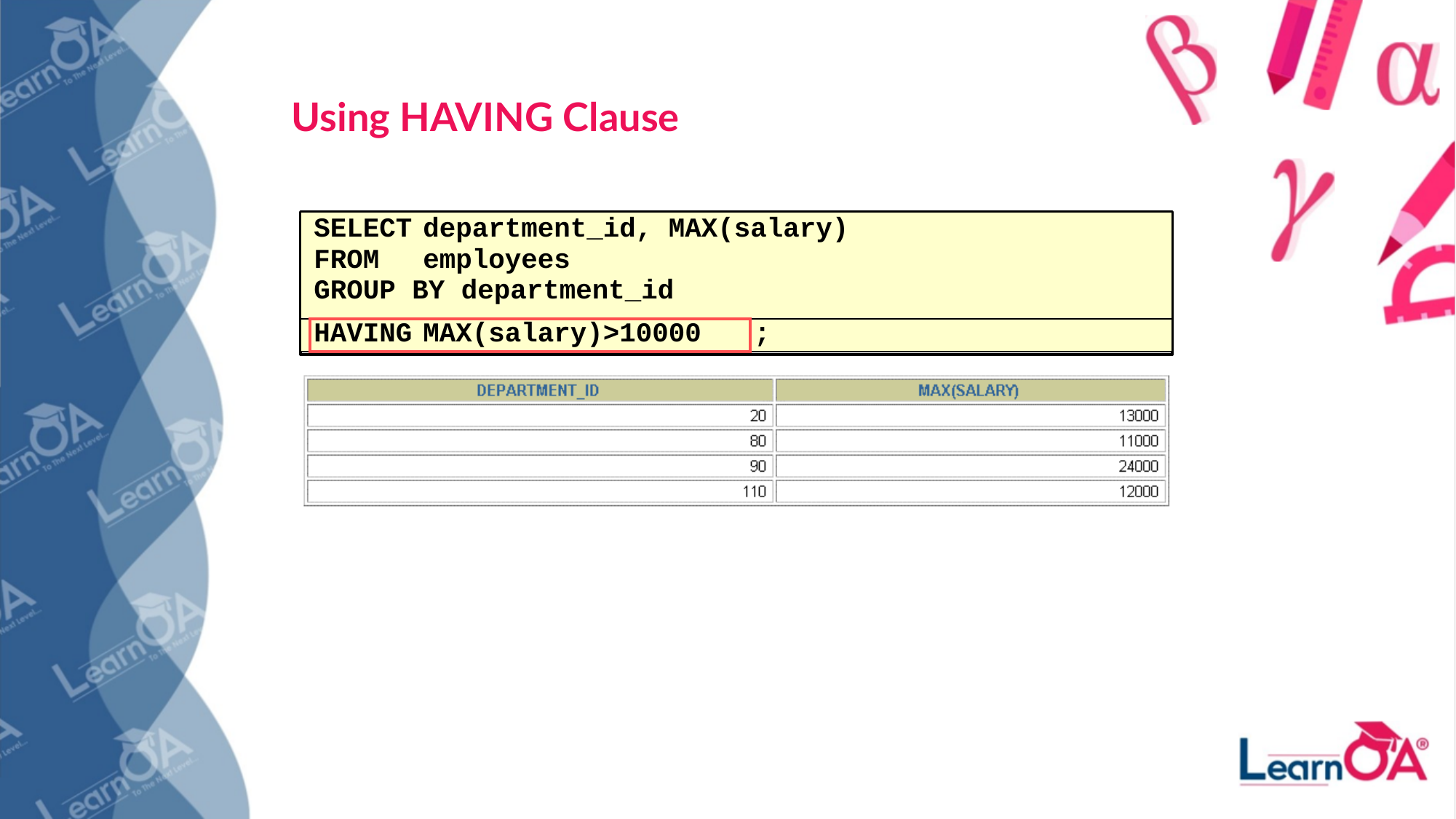

# Using HAVING Clause
| SELECT department\_id, MAX(salary) FROM employees GROUP BY department\_id |  |  |
| --- | --- | --- |
|  | HAVING MAX(salary)>10000 | ; |